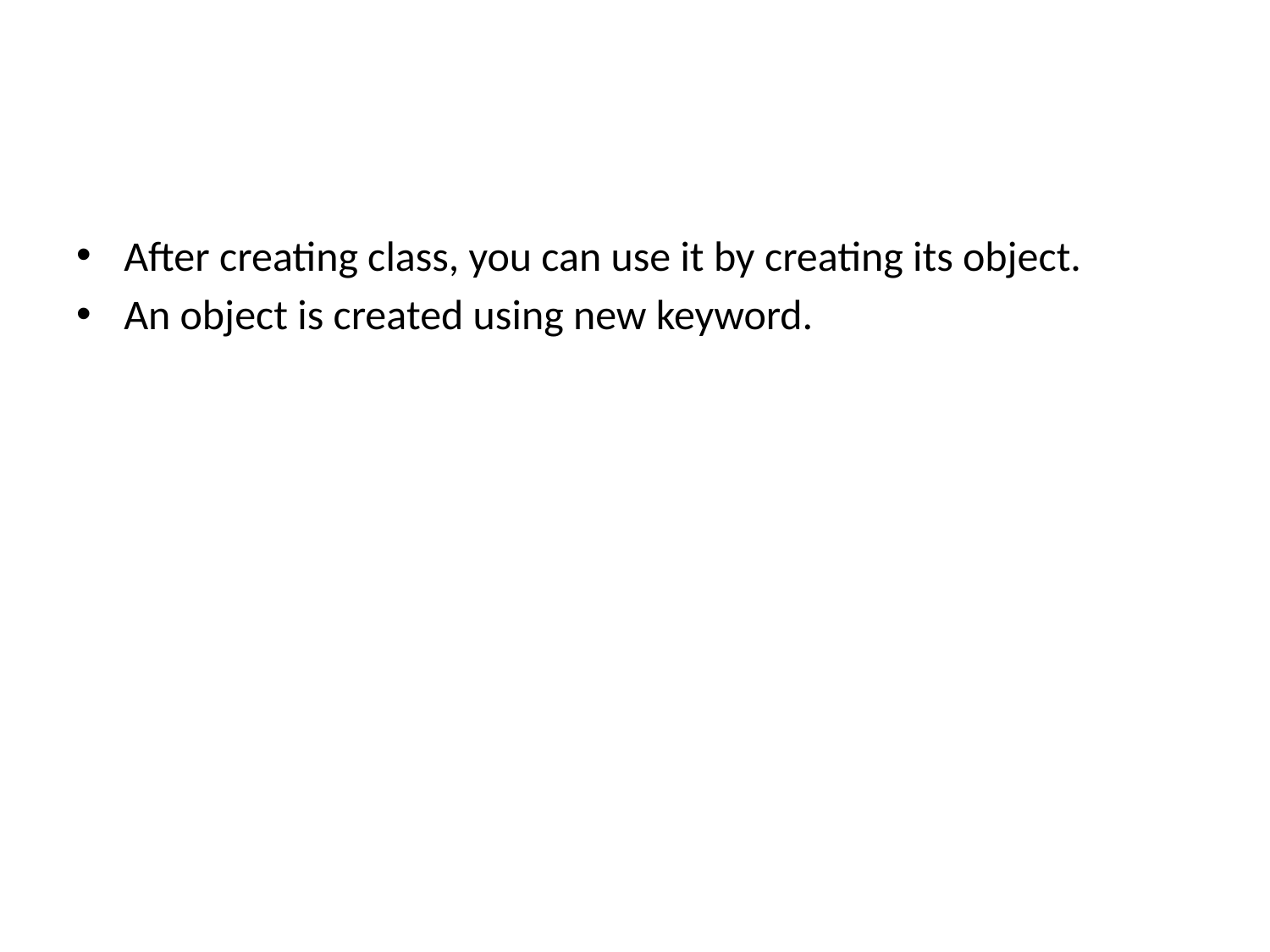

#
After creating class, you can use it by creating its object.
An object is created using new keyword.